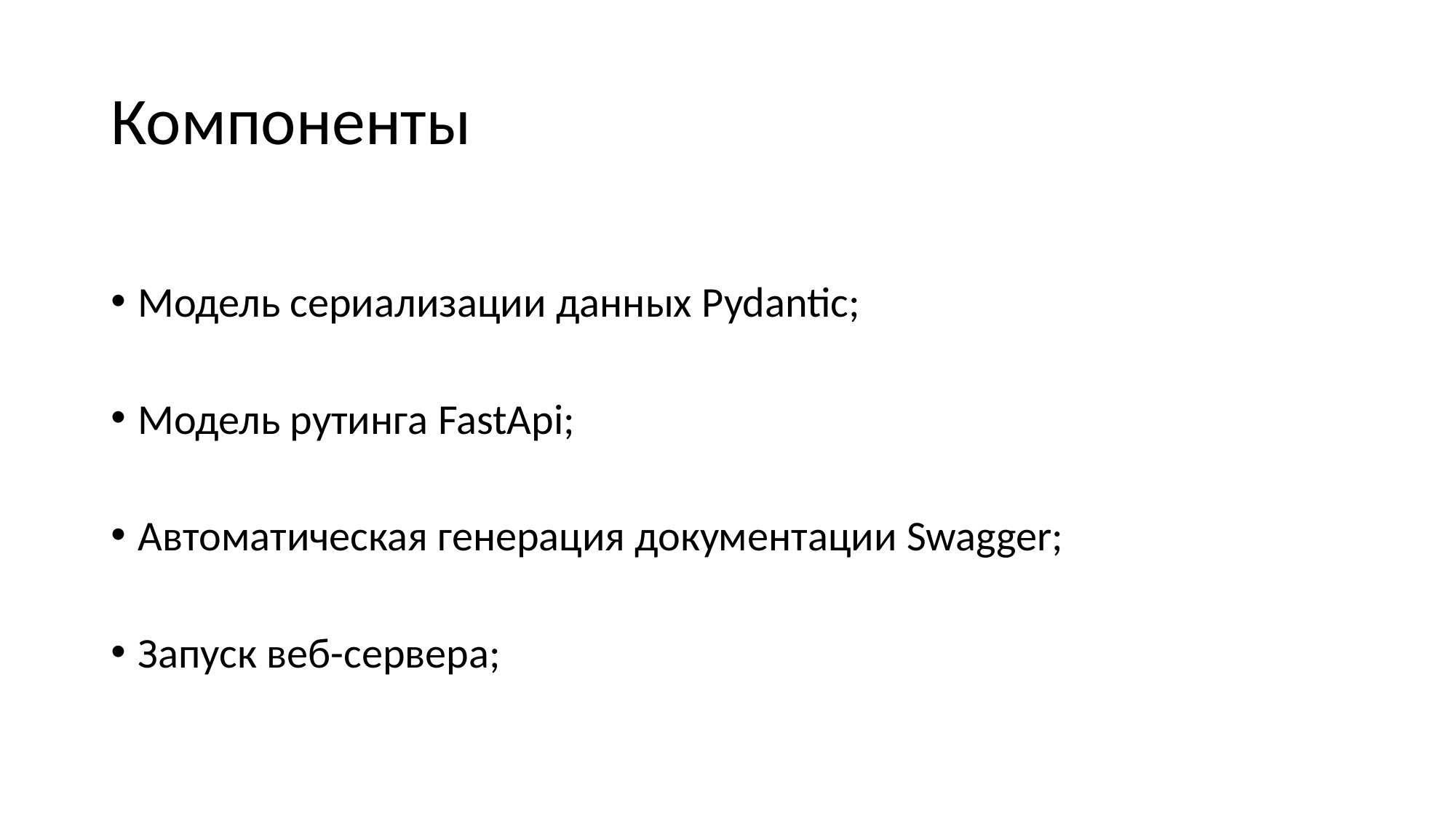

# Компоненты
Модель сериализации данных Pydantic;
Модель рутинга FastApi;
Автоматическая генерация документации Swagger;
Запуск веб-сервера;